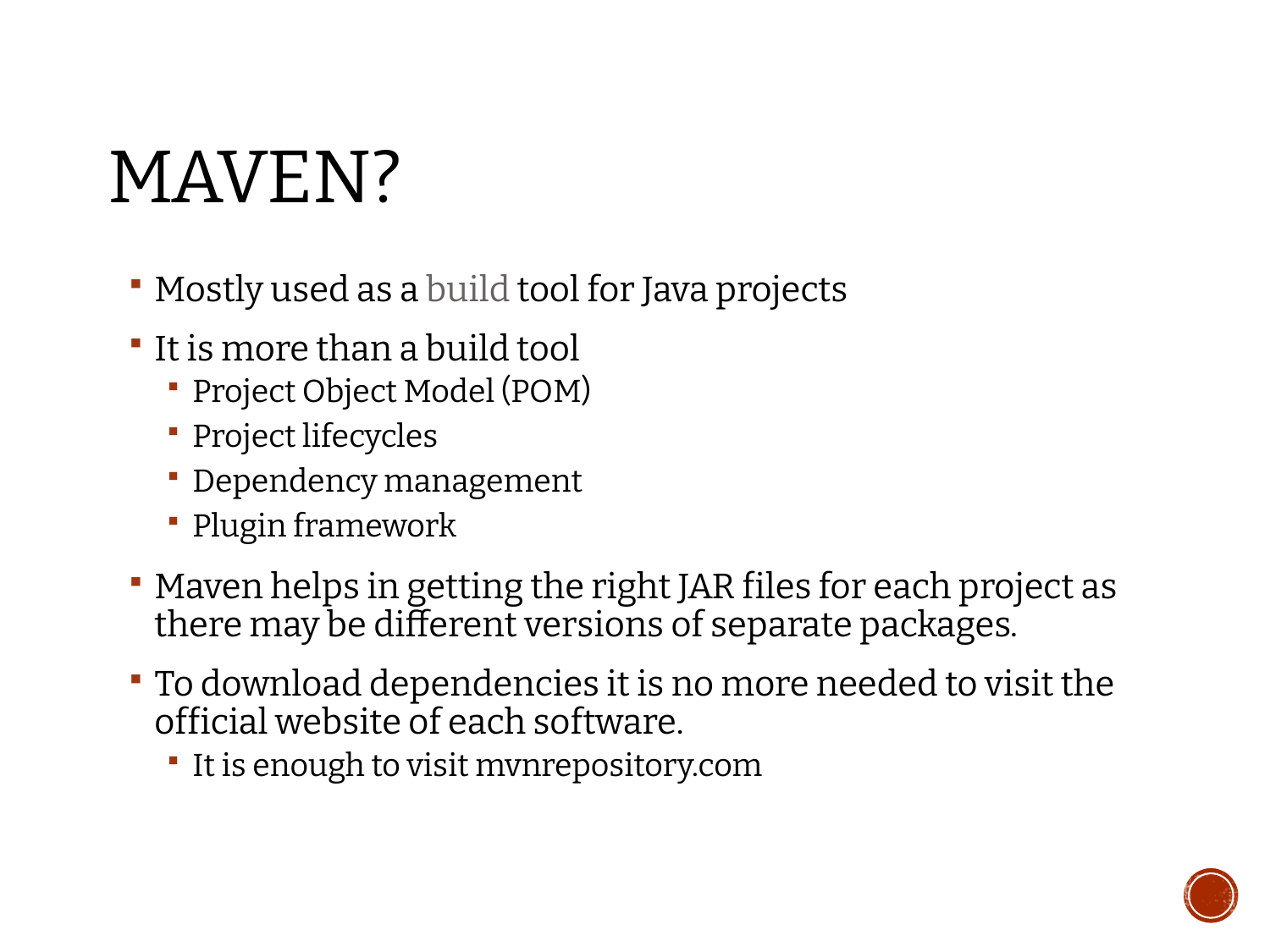

# Maven?
Mostly used as a build tool for Java projects
It is more than a build tool
Project Object Model (POM)
Project lifecycles
Dependency management
Plugin framework
Maven helps in getting the right JAR files for each project as there may be different versions of separate packages.
To download dependencies it is no more needed to visit the official website of each software.
It is enough to visit mvnrepository.com